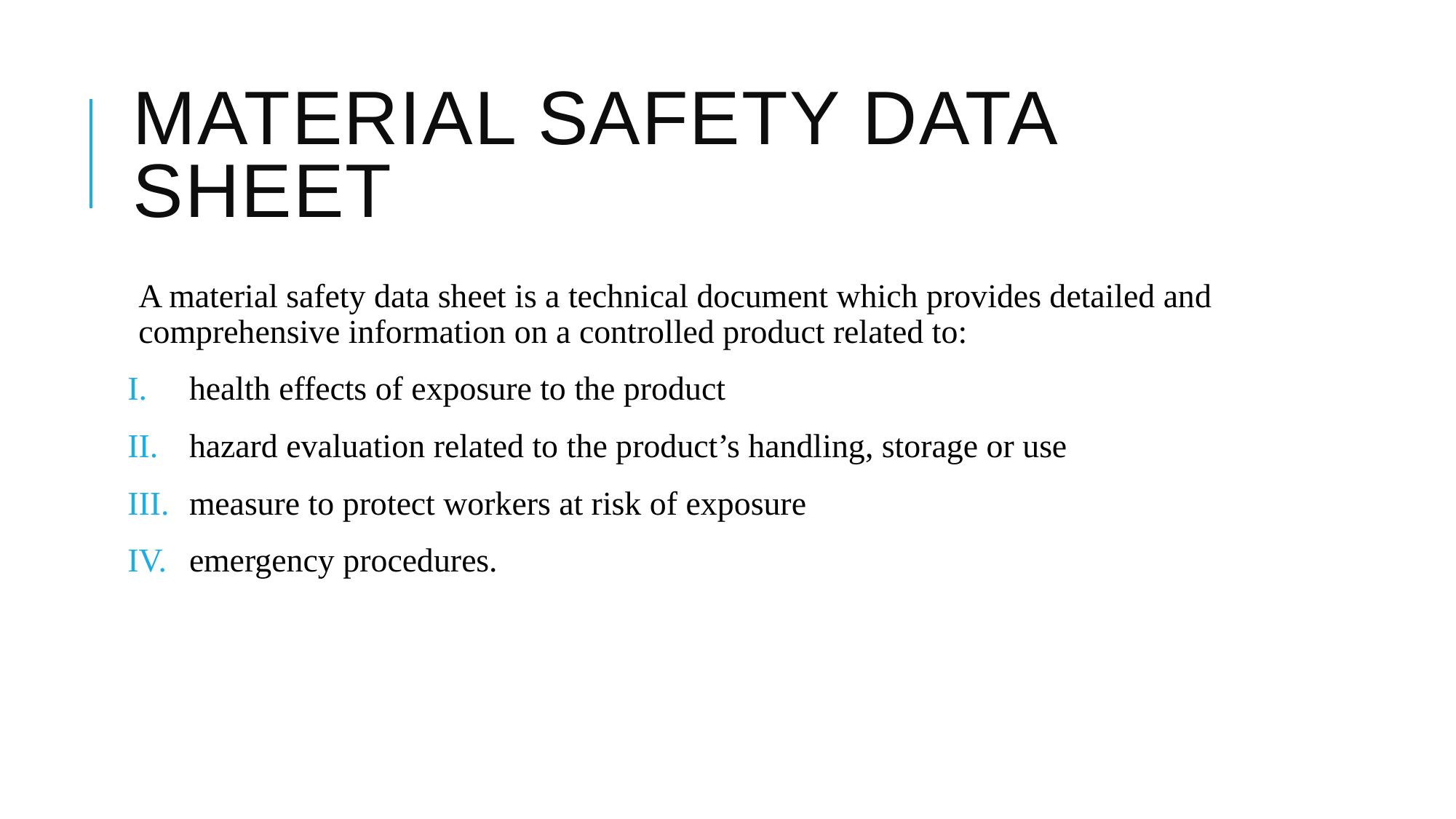

# Material Safety Data Sheet
A material safety data sheet is a technical document which provides detailed and comprehensive information on a controlled product related to:
health effects of exposure to the product
hazard evaluation related to the product’s handling, storage or use
measure to protect workers at risk of exposure
emergency procedures.